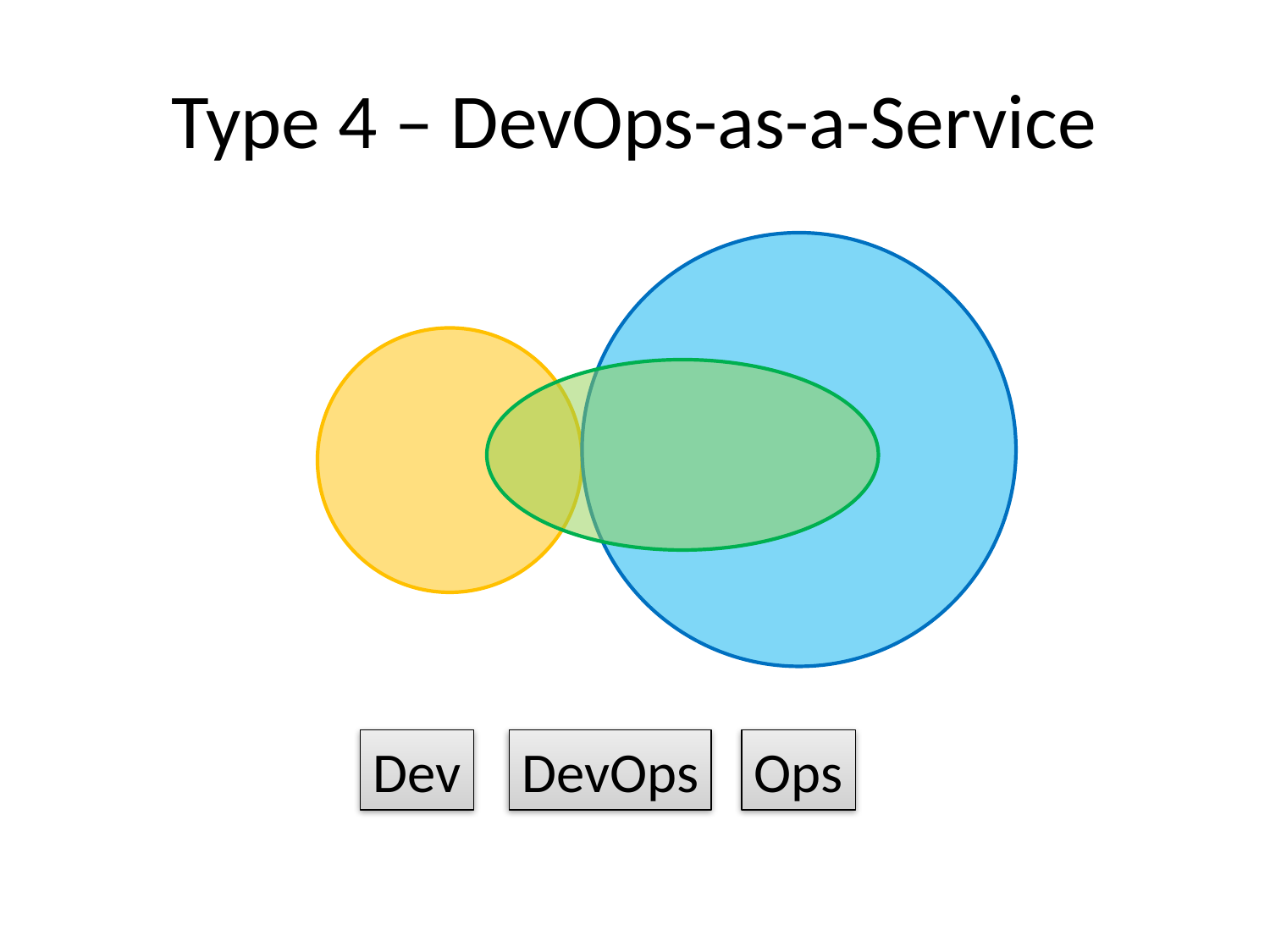

# Type 4 – DevOps-as-a-Service

Dev
DevOps
Ops